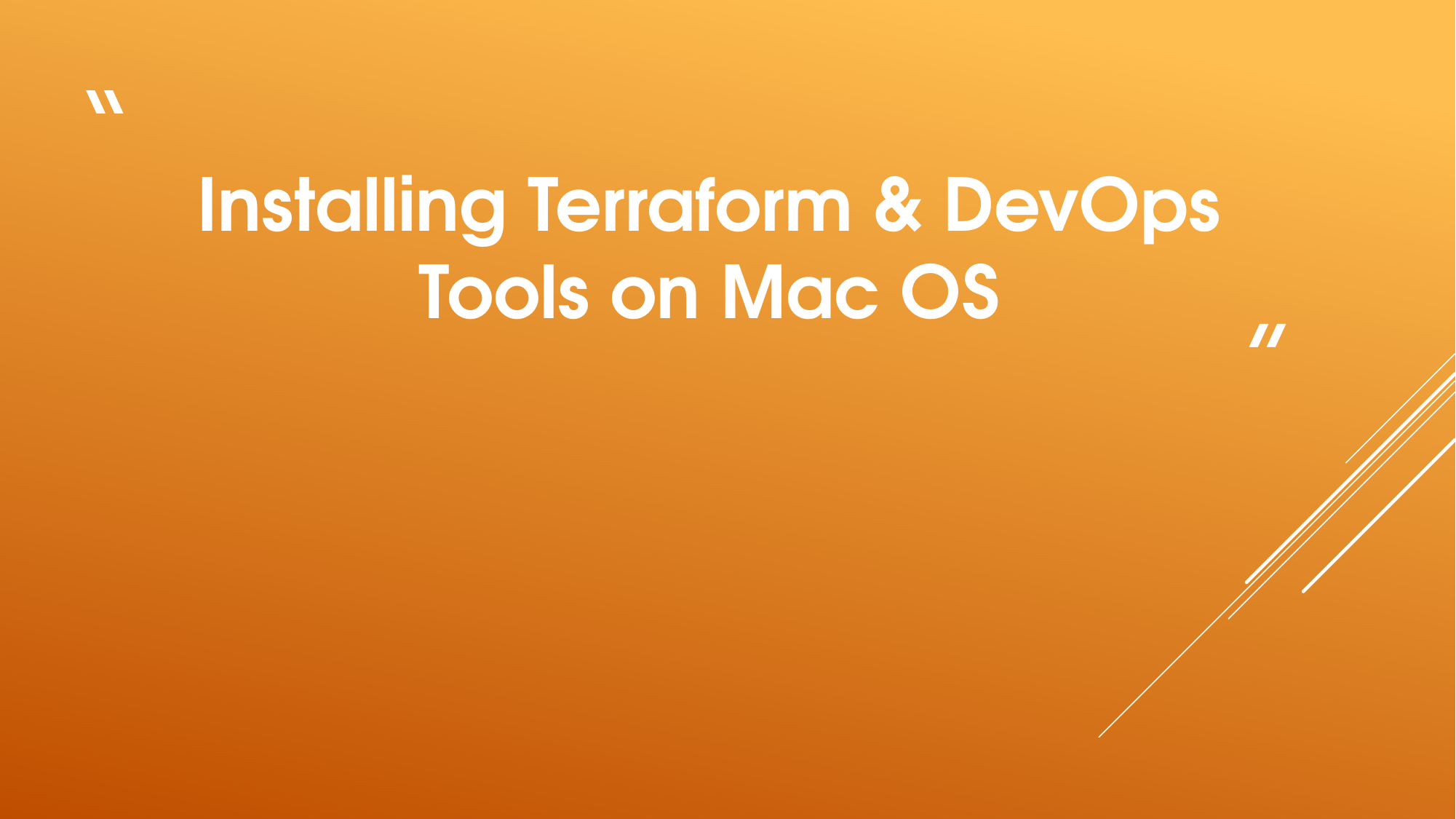

# Installing Terraform & DevOps Tools on Mac OS